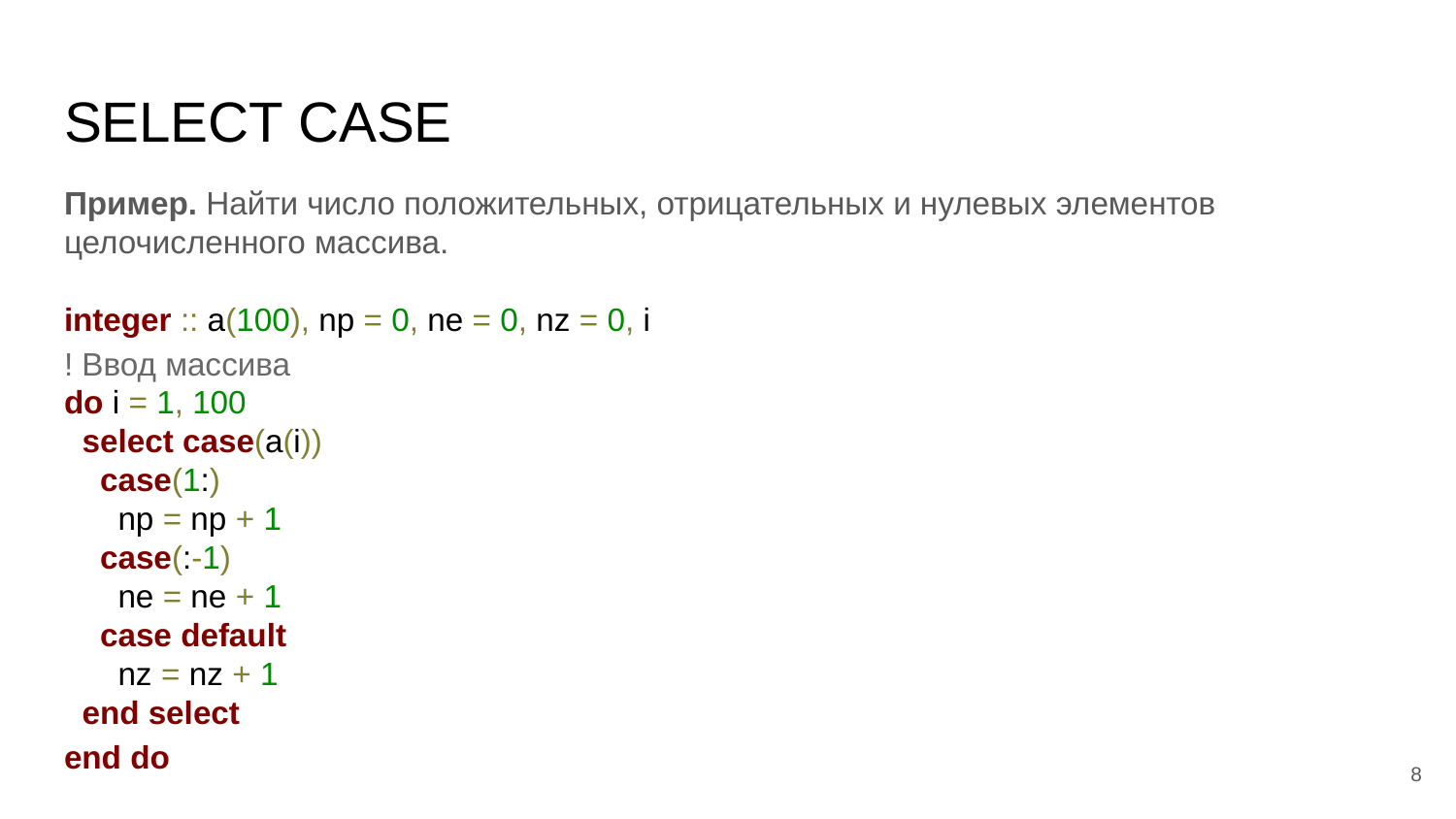

# SELECT CASE
Пример. Найти число положительных, отрицательных и нулевых элементов целочисленного массива.

integer :: a(100), np = 0, ne = 0, nz = 0, i
! Ввод массива
do i = 1, 100
  select case(a(i))
    case(1:)
      np = np + 1
    case(:-1)
      ne = ne + 1
    case default
      nz = nz + 1
  end select
end do
8